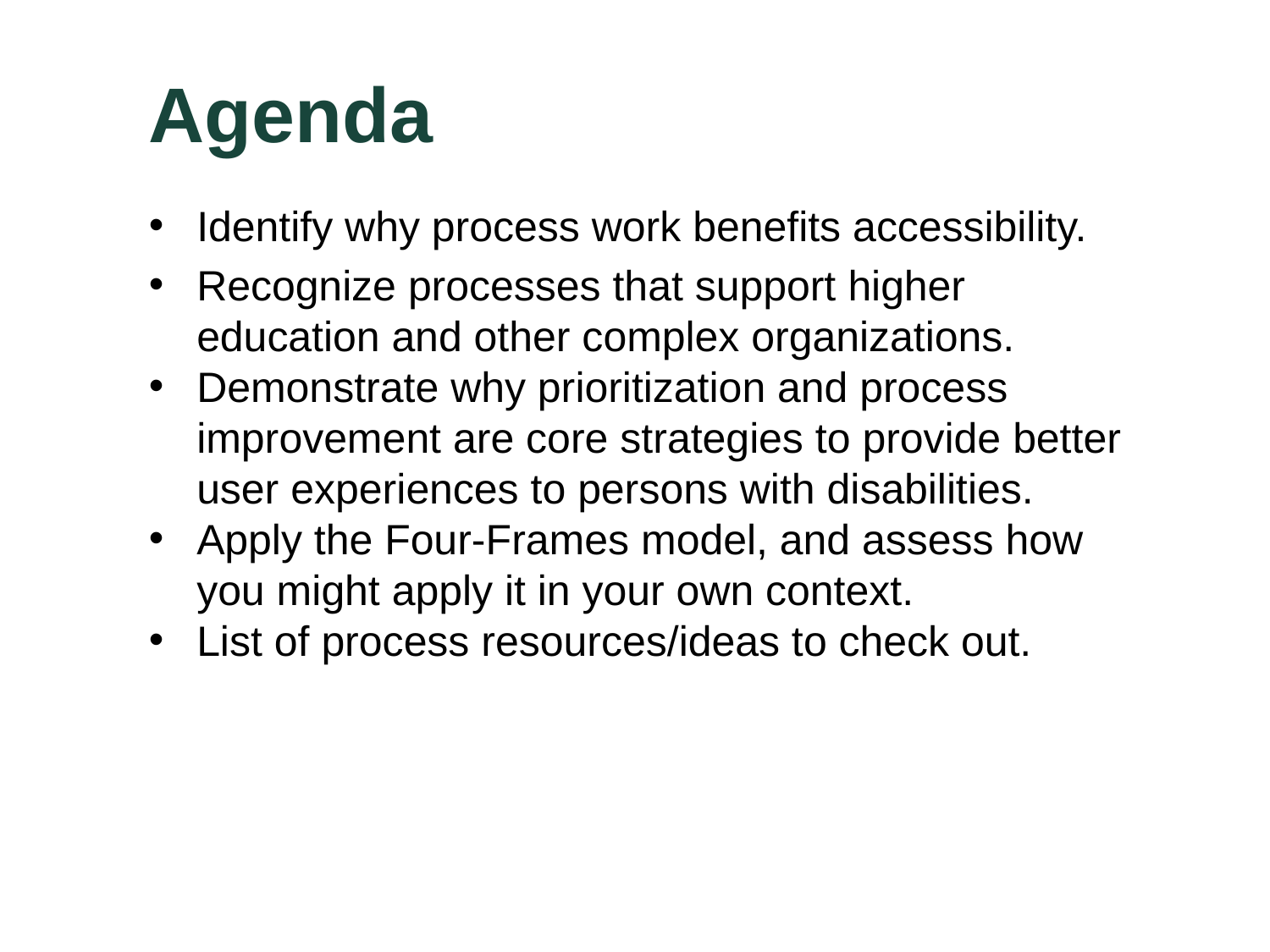

# Agenda
Identify why process work benefits accessibility.
Recognize processes that support higher education and other complex organizations.
Demonstrate why prioritization and process improvement are core strategies to provide better user experiences to persons with disabilities.
Apply the Four-Frames model, and assess how you might apply it in your own context.
List of process resources/ideas to check out.